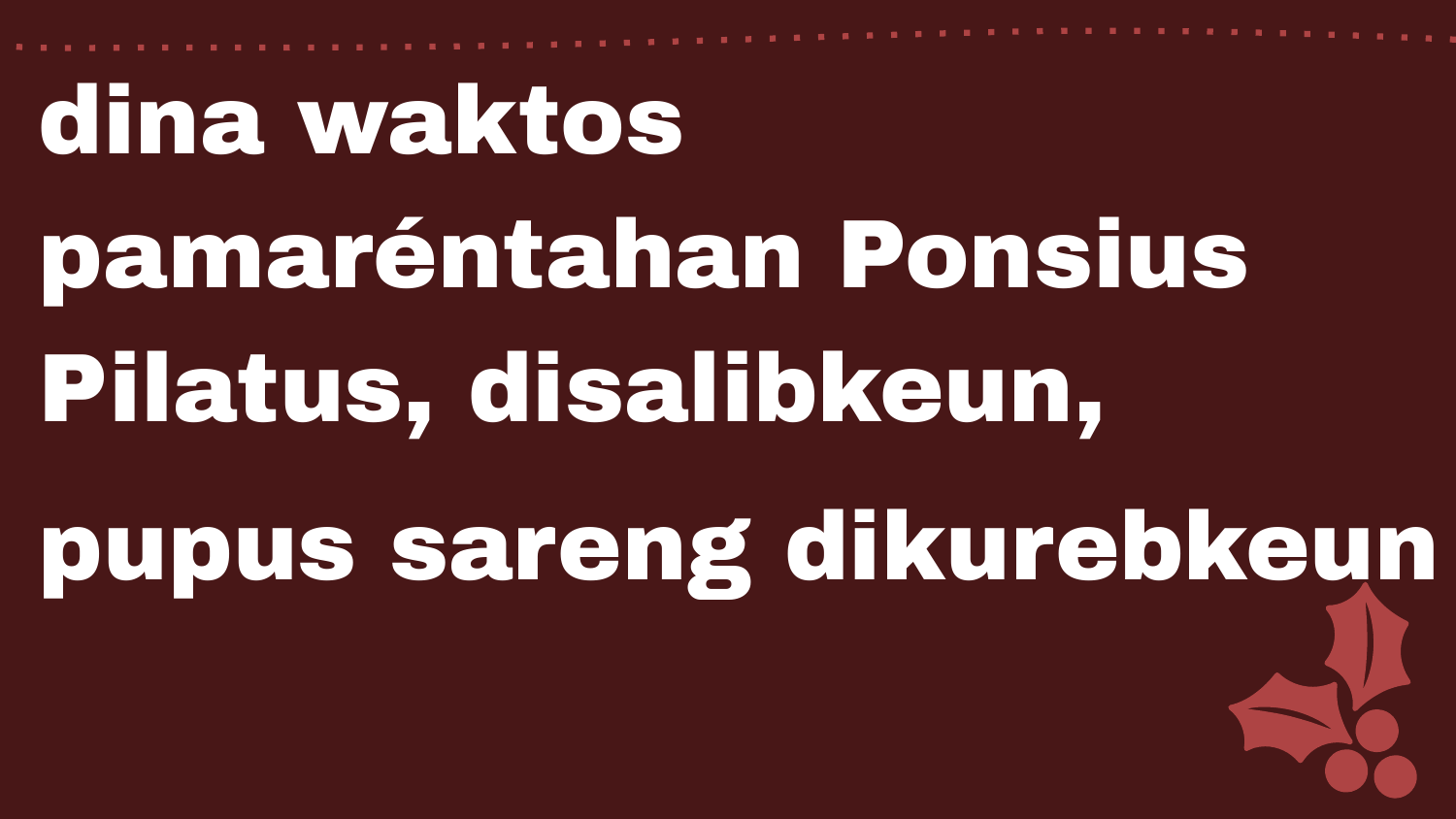

dina waktos pamaréntahan Ponsius Pilatus, disalibkeun,
pupus sareng dikurebkeun